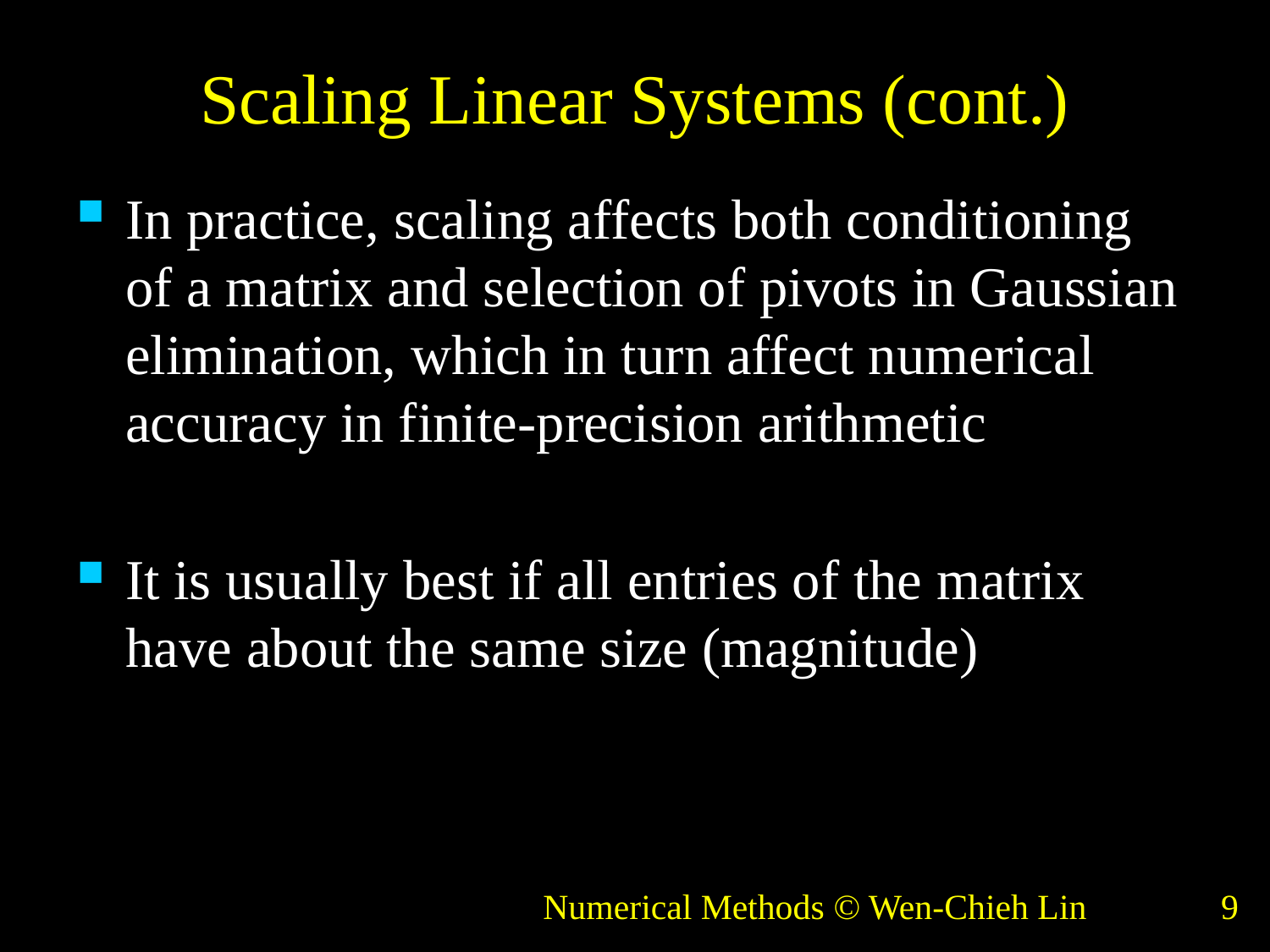

# Scaling Linear Systems (cont.)
In practice, scaling affects both conditioning of a matrix and selection of pivots in Gaussian elimination, which in turn affect numerical accuracy in finite-precision arithmetic

It is usually best if all entries of the matrix have about the same size (magnitude)
Numerical Methods © Wen-Chieh Lin
9